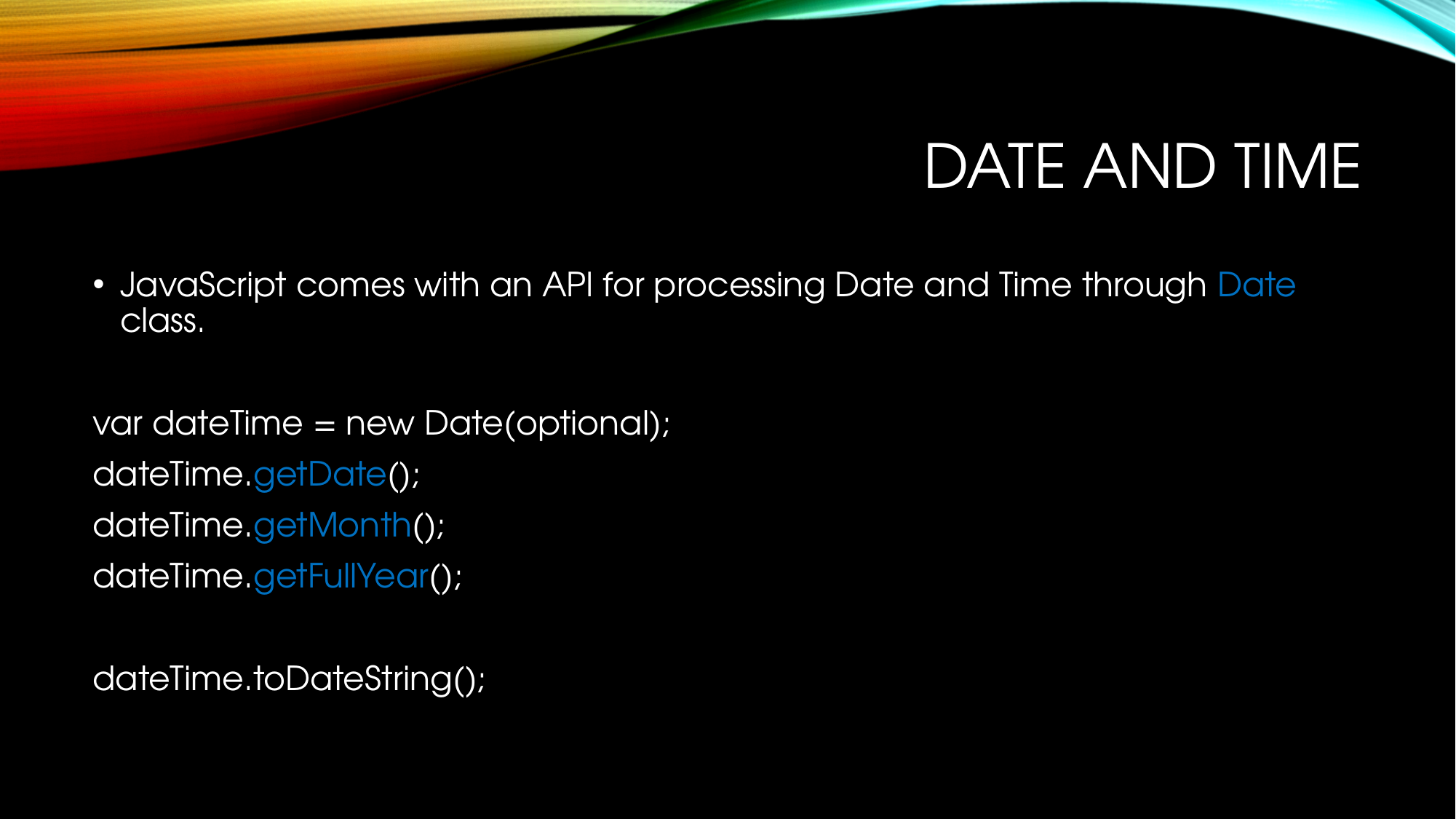

# Date and Time
JavaScript comes with an API for processing Date and Time through Date class.

var dateTime = new Date(optional);
dateTime.getDate(); 14
dateTime.getMonth(); 9
dateTime.getFullYear(); 2017

dateTime.toDateString(); “Sat Oct 14 2017"